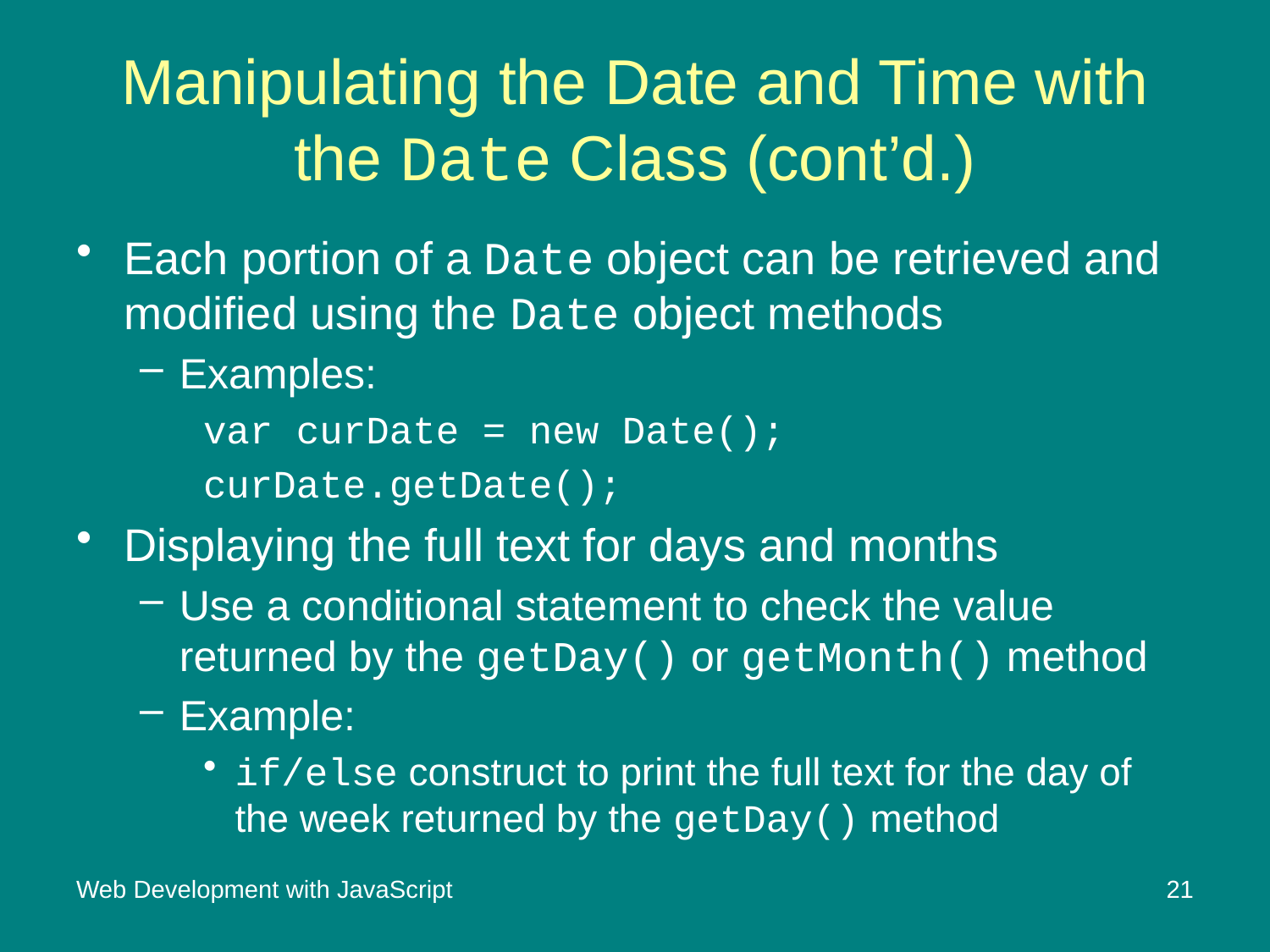

# Manipulating the Date and Time with the Date Class (cont’d.)
Each portion of a Date object can be retrieved and modified using the Date object methods
Examples:
var curDate = new Date();
curDate.getDate();
Displaying the full text for days and months
Use a conditional statement to check the value returned by the getDay() or getMonth() method
Example:
if/else construct to print the full text for the day of the week returned by the getDay() method
Web Development with JavaScript
21